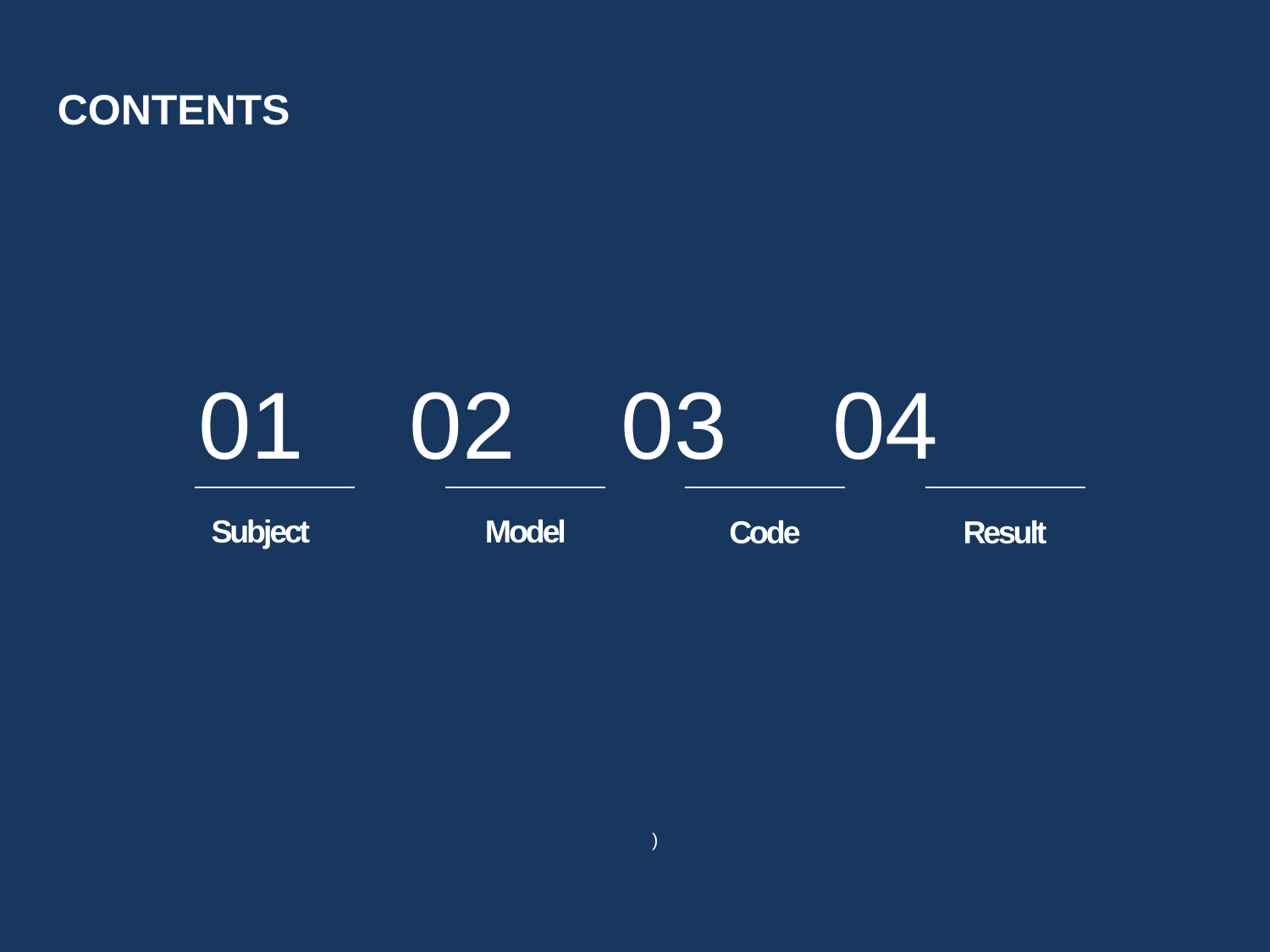

CONTENTS
     01    02    03    04
Subject
Model
Code
Result
)